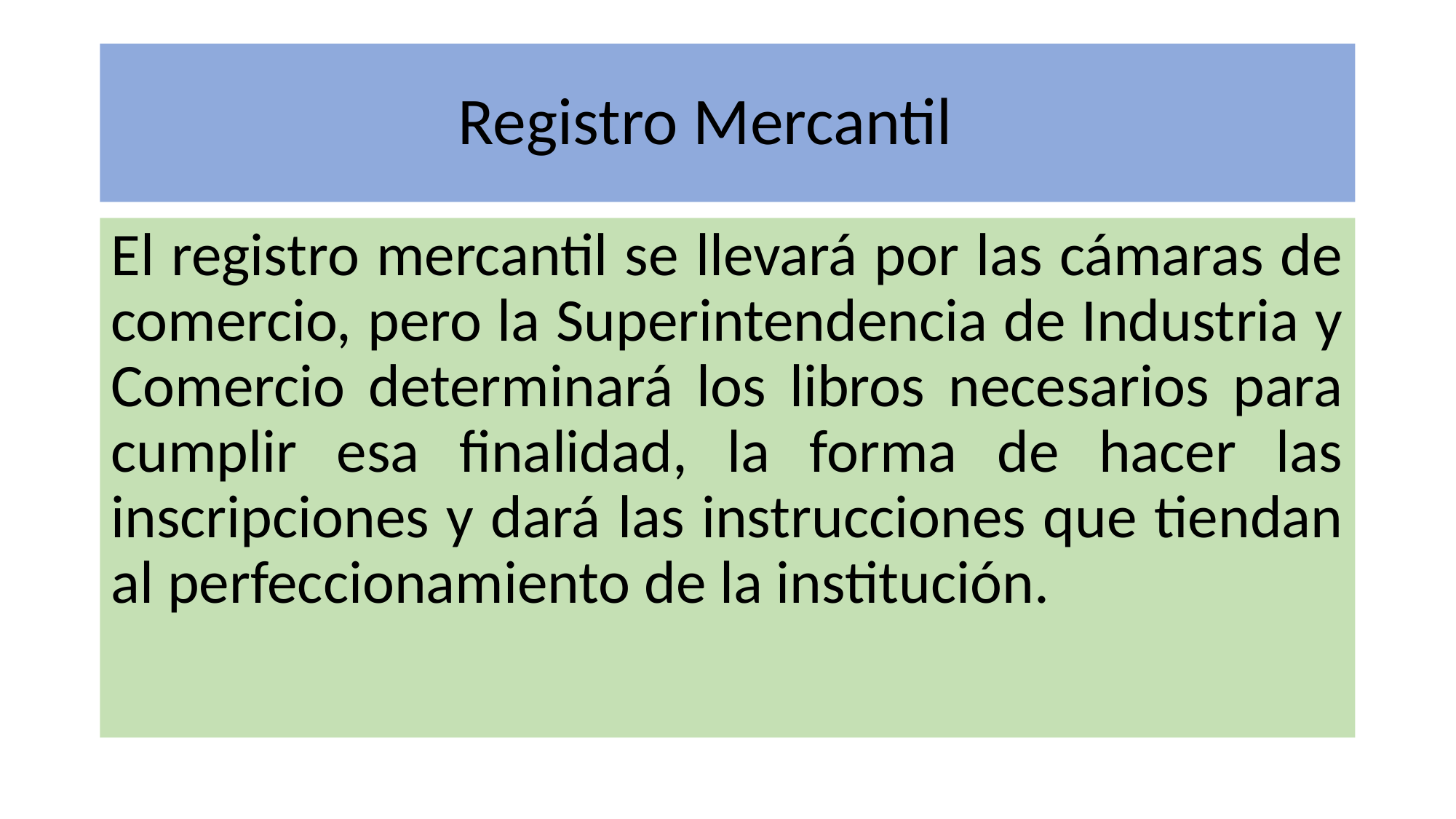

# Registro Mercantil
El registro mercantil se llevará por las cámaras de comercio, pero la Superintendencia de Industria y Comercio determinará los libros necesarios para cumplir esa finalidad, la forma de hacer las inscripciones y dará las instrucciones que tiendan al perfeccionamiento de la institución.